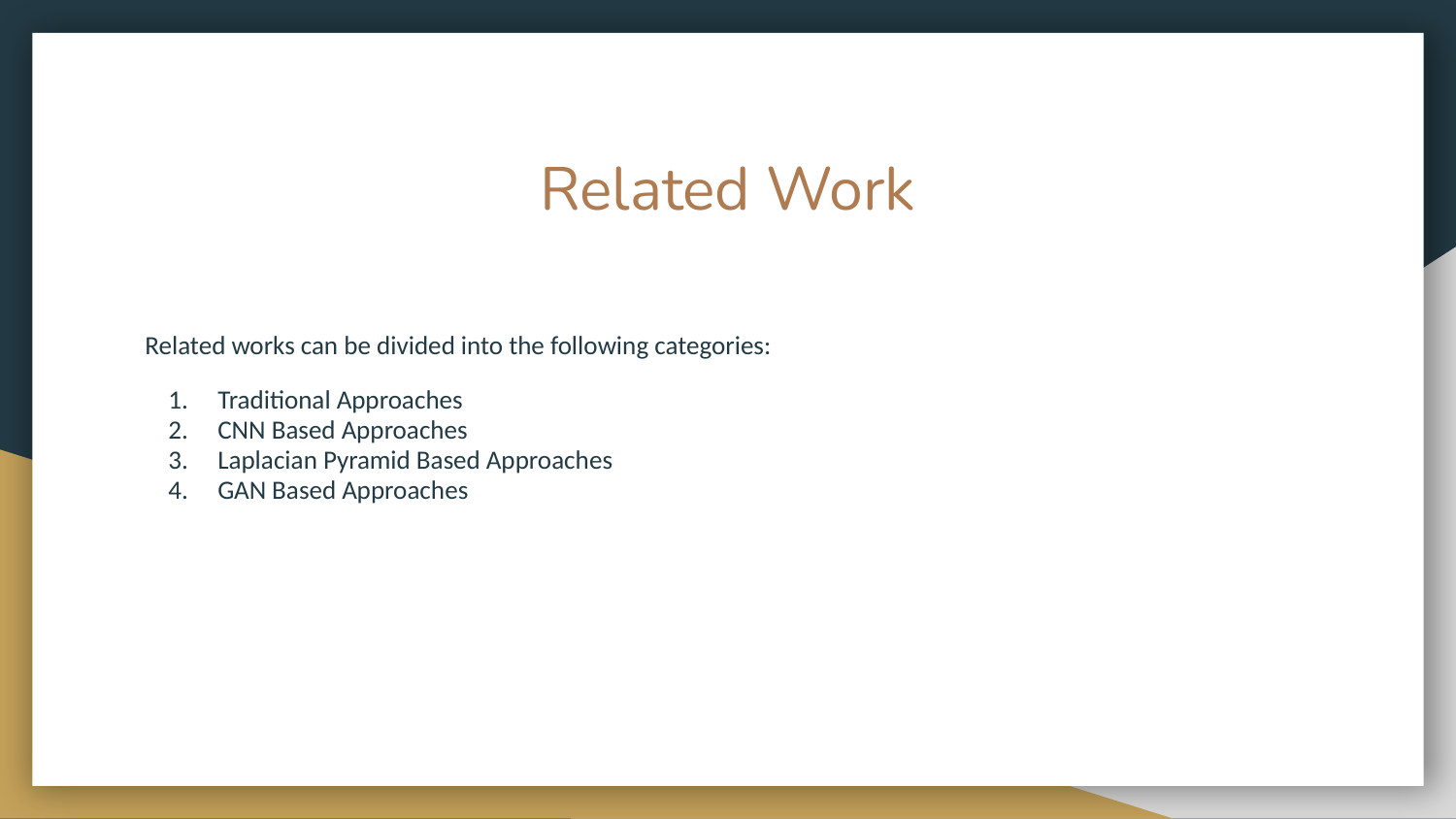

# Related Work
Related works can be divided into the following categories:
Traditional Approaches
CNN Based Approaches
Laplacian Pyramid Based Approaches
GAN Based Approaches